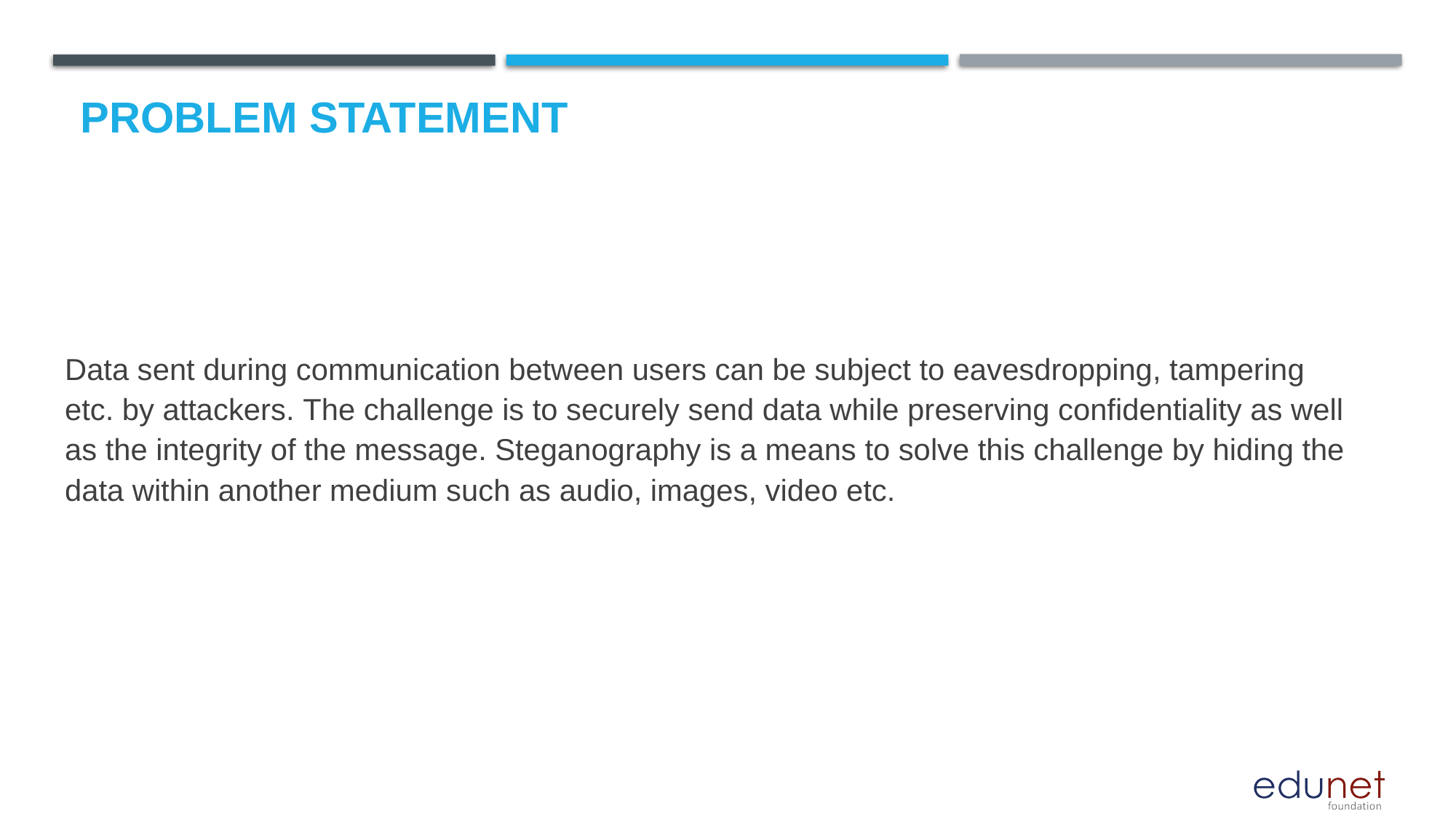

# Problem Statement
Data sent during communication between users can be subject to eavesdropping, tampering etc. by attackers. The challenge is to securely send data while preserving confidentiality as well as the integrity of the message. Steganography is a means to solve this challenge by hiding the data within another medium such as audio, images, video etc.